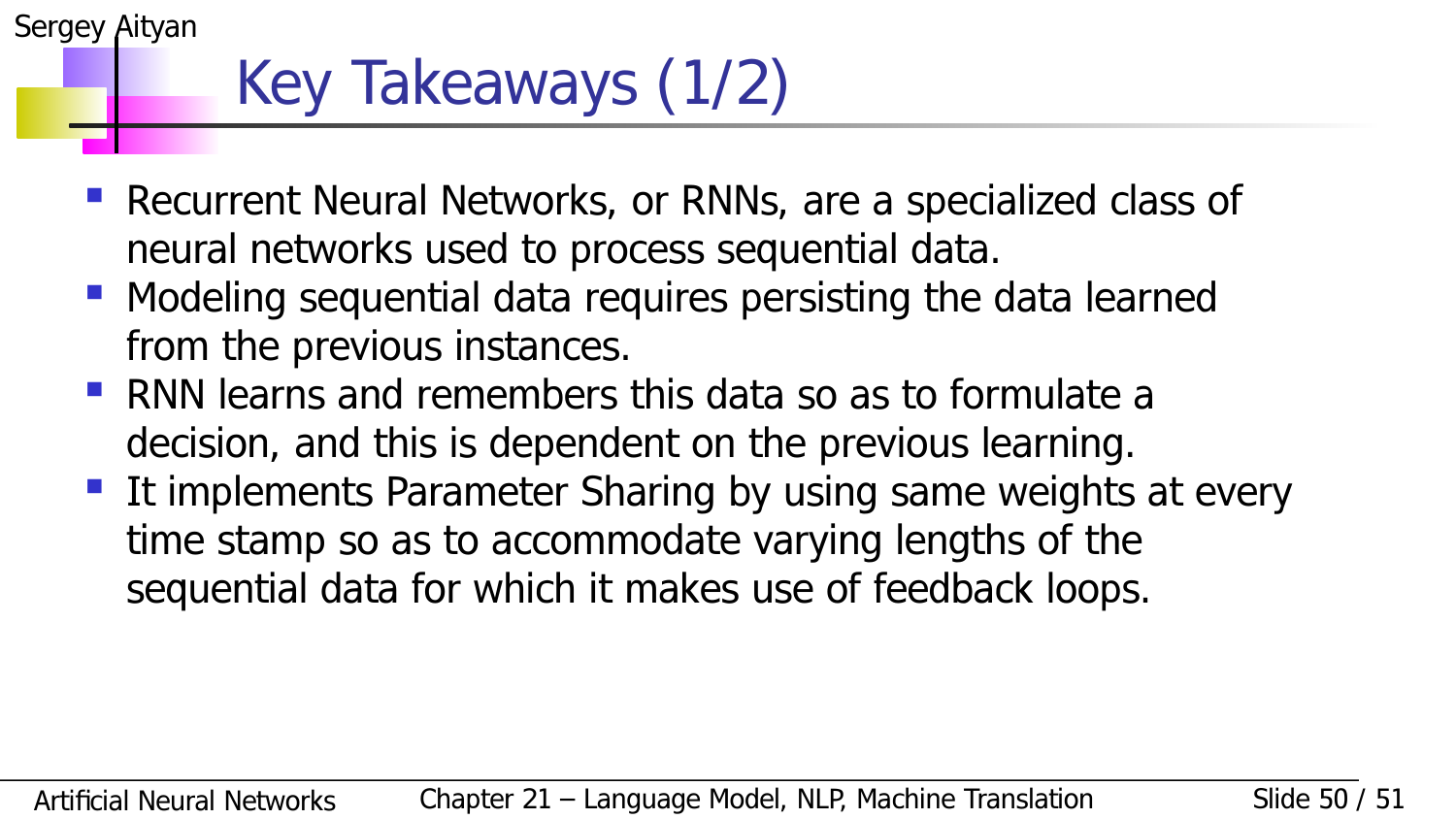

# Key Takeaways (1/2)
Recurrent Neural Networks, or RNNs, are a specialized class of neural networks used to process sequential data.
Modeling sequential data requires persisting the data learned from the previous instances.
RNN learns and remembers this data so as to formulate a decision, and this is dependent on the previous learning.
It implements Parameter Sharing by using same weights at every time stamp so as to accommodate varying lengths of the sequential data for which it makes use of feedback loops.